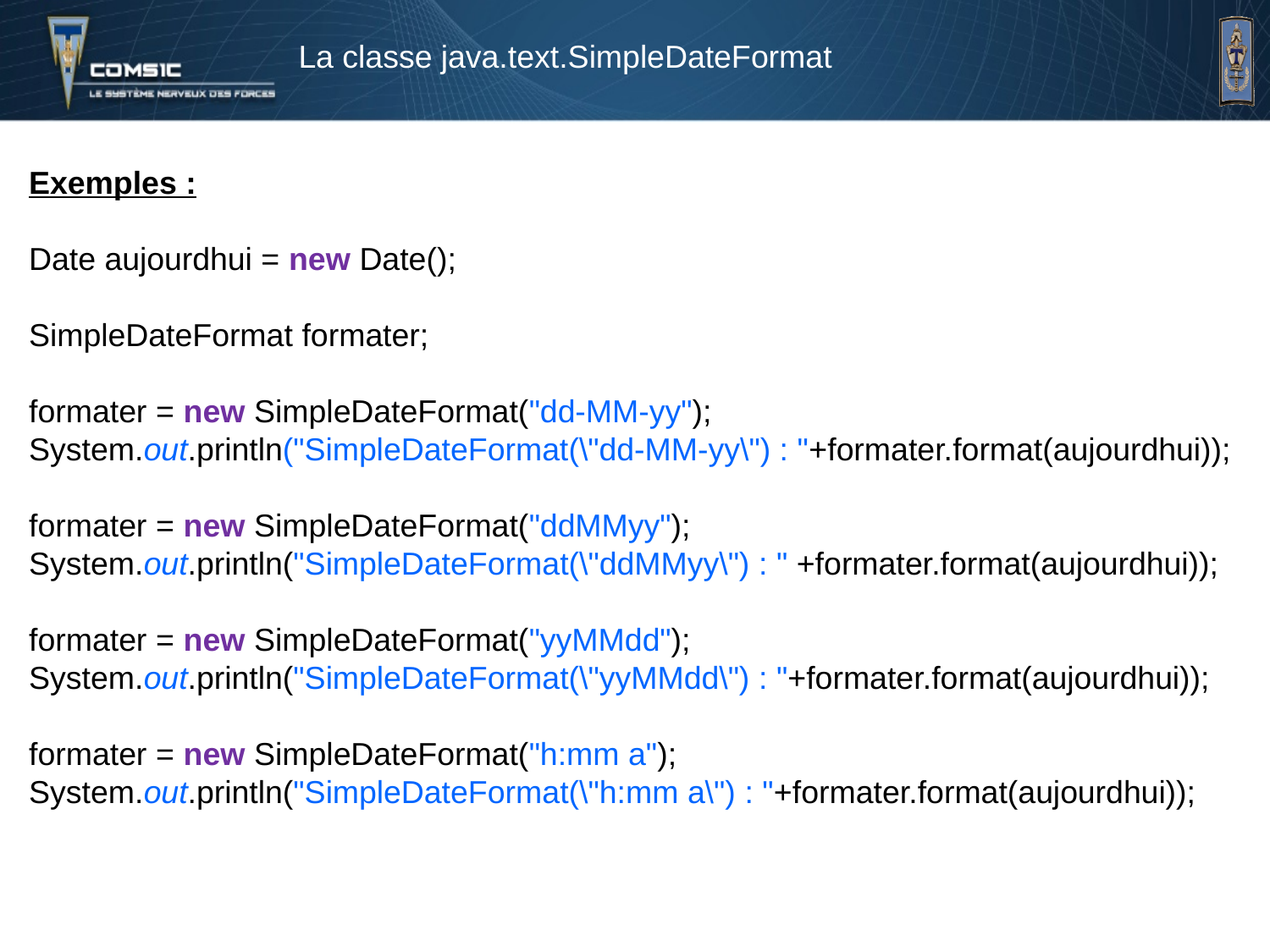

La classe java.text.SimpleDateFormat

Exemples :

Date aujourdhui = new Date();

SimpleDateFormat formater;

formater = new SimpleDateFormat("dd-MM-yy");
System.out.println("SimpleDateFormat(\"dd-MM-yy\") : "+formater.format(aujourdhui));

formater = new SimpleDateFormat("ddMMyy");
System.out.println("SimpleDateFormat(\"ddMMyy\") : " +formater.format(aujourdhui));

formater = new SimpleDateFormat("yyMMdd");
System.out.println("SimpleDateFormat(\"yyMMdd\") : "+formater.format(aujourdhui));

formater = new SimpleDateFormat("h:mm a");
System.out.println("SimpleDateFormat(\"h:mm a\") : "+formater.format(aujourdhui));